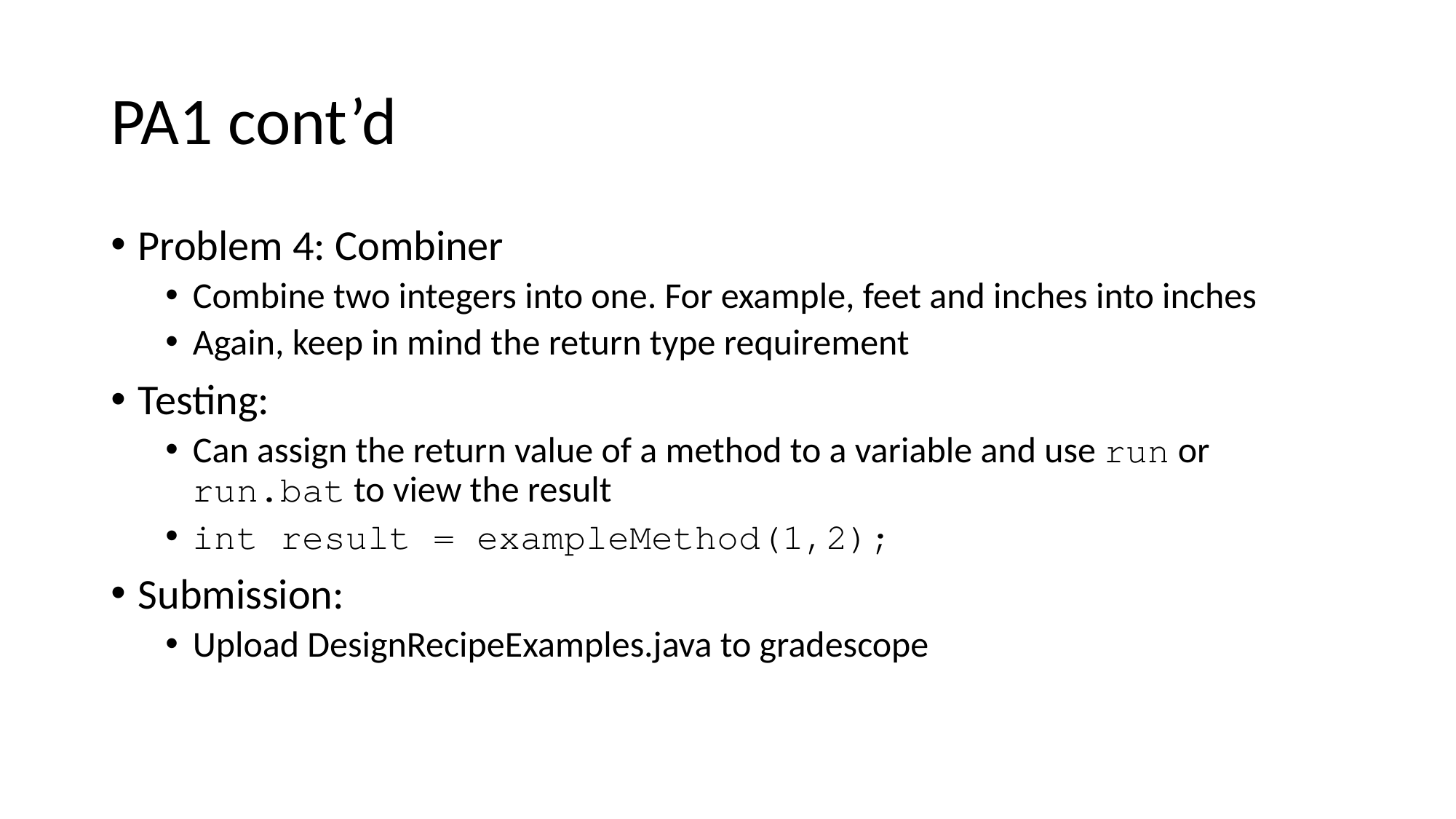

# PA1 cont’d
Problem 4: Combiner
Combine two integers into one. For example, feet and inches into inches
Again, keep in mind the return type requirement
Testing:
Can assign the return value of a method to a variable and use run or run.bat to view the result
int result = exampleMethod(1,2);
Submission:
Upload DesignRecipeExamples.java to gradescope